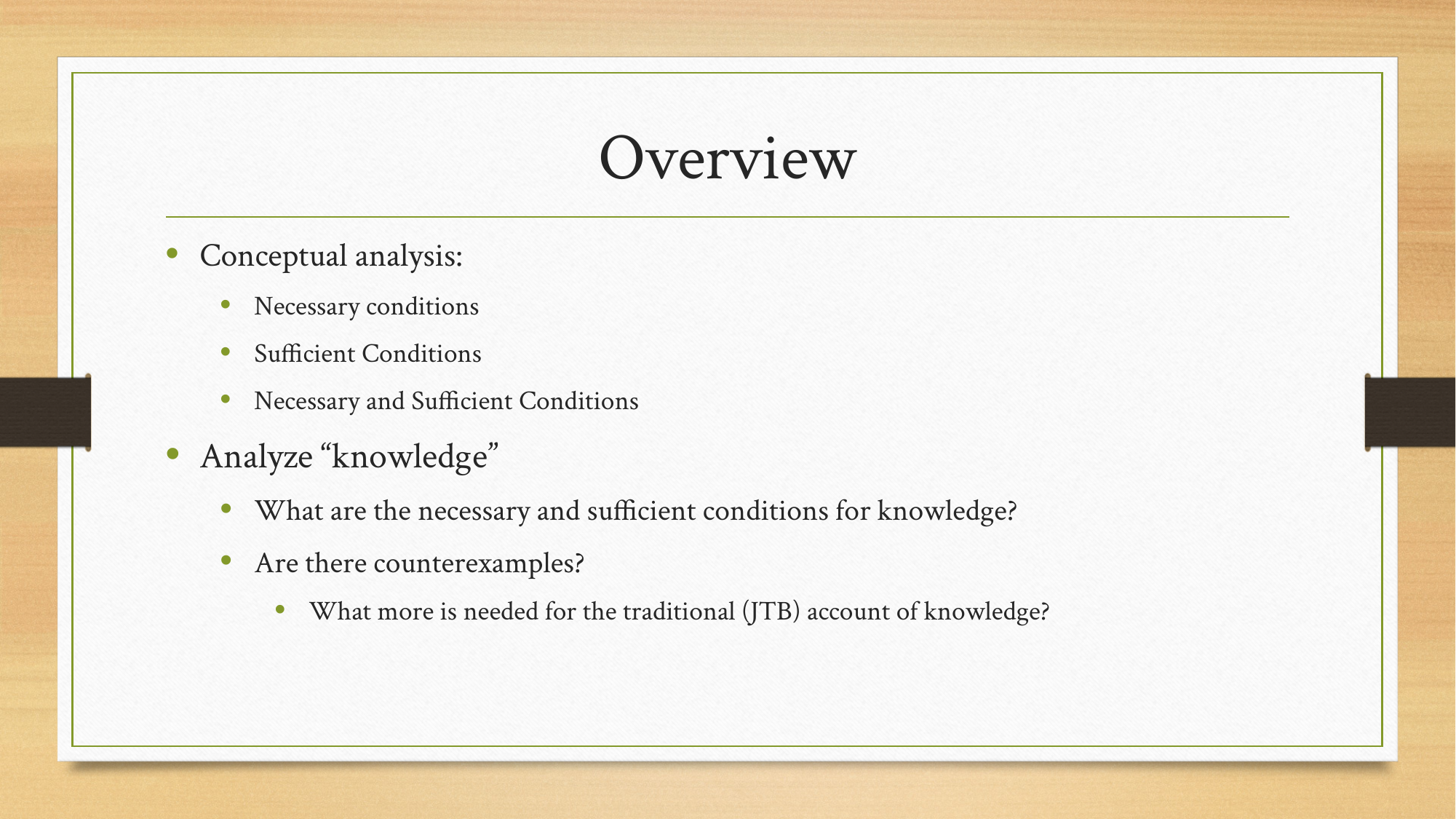

# Overview
Conceptual analysis:
Necessary conditions
Sufficient Conditions
Necessary and Sufficient Conditions
Analyze “knowledge”
What are the necessary and sufficient conditions for knowledge?
Are there counterexamples?
What more is needed for the traditional (JTB) account of knowledge?